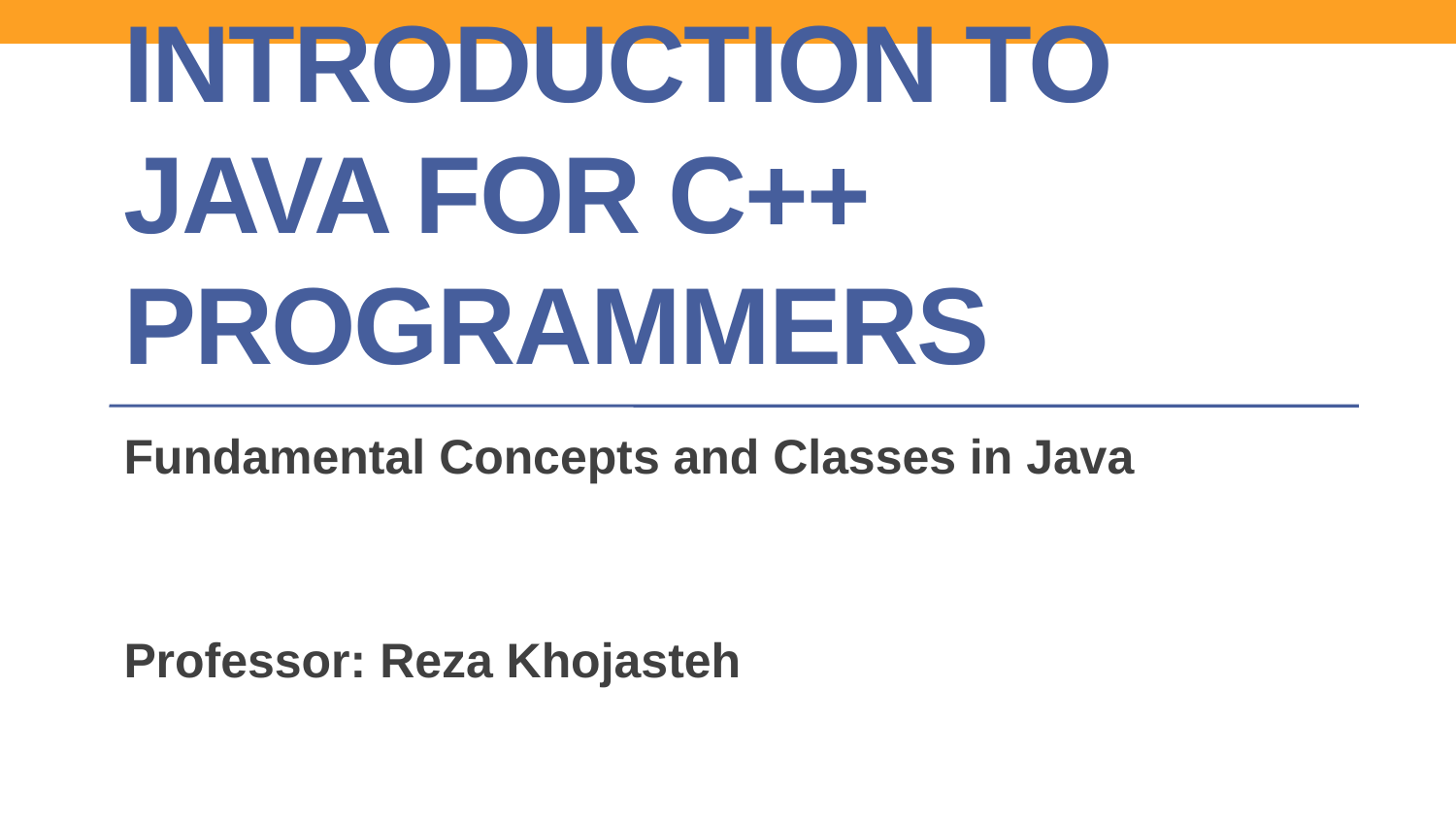

# Introduction to Java for C++ Programmers
Fundamental Concepts and Classes in Java

Professor: Reza Khojasteh